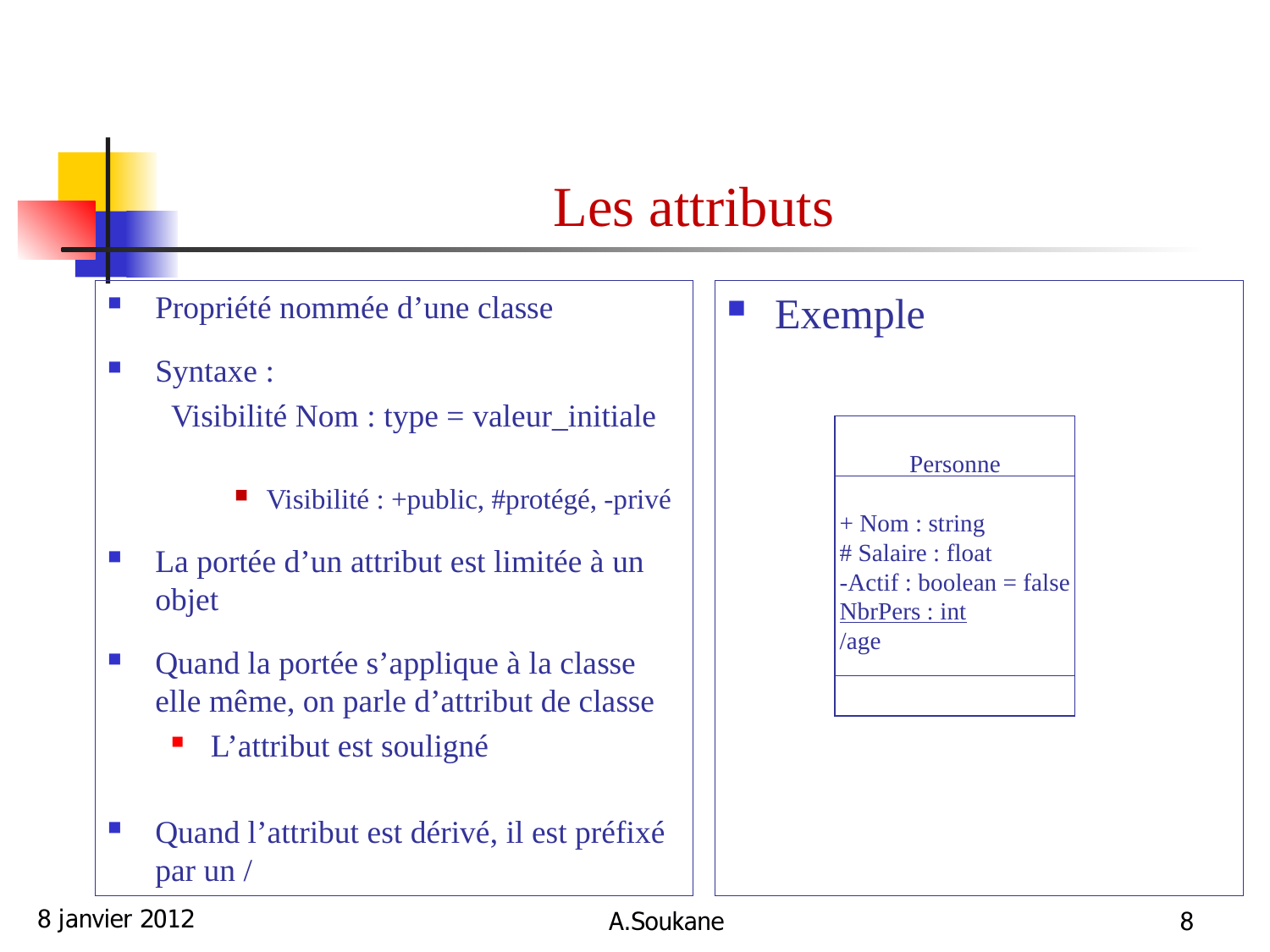

# Les attributs
Propriété nommée d’une classe

Syntaxe :
Visibilité Nom : type = valeur_initiale

Visibilité : +public, #protégé, -privé

La portée d’un attribut est limitée à un objet

Quand la portée s’applique à la classe elle même, on parle d’attribut de classe
L’attribut est souligné

Quand l’attribut est dérivé, il est préfixé par un /
Exemple

Personne

+ Nom : string
# Salaire : float
-Actif : boolean = false
NbrPers : int
/age

8 janvier 2012
A.Soukane
8